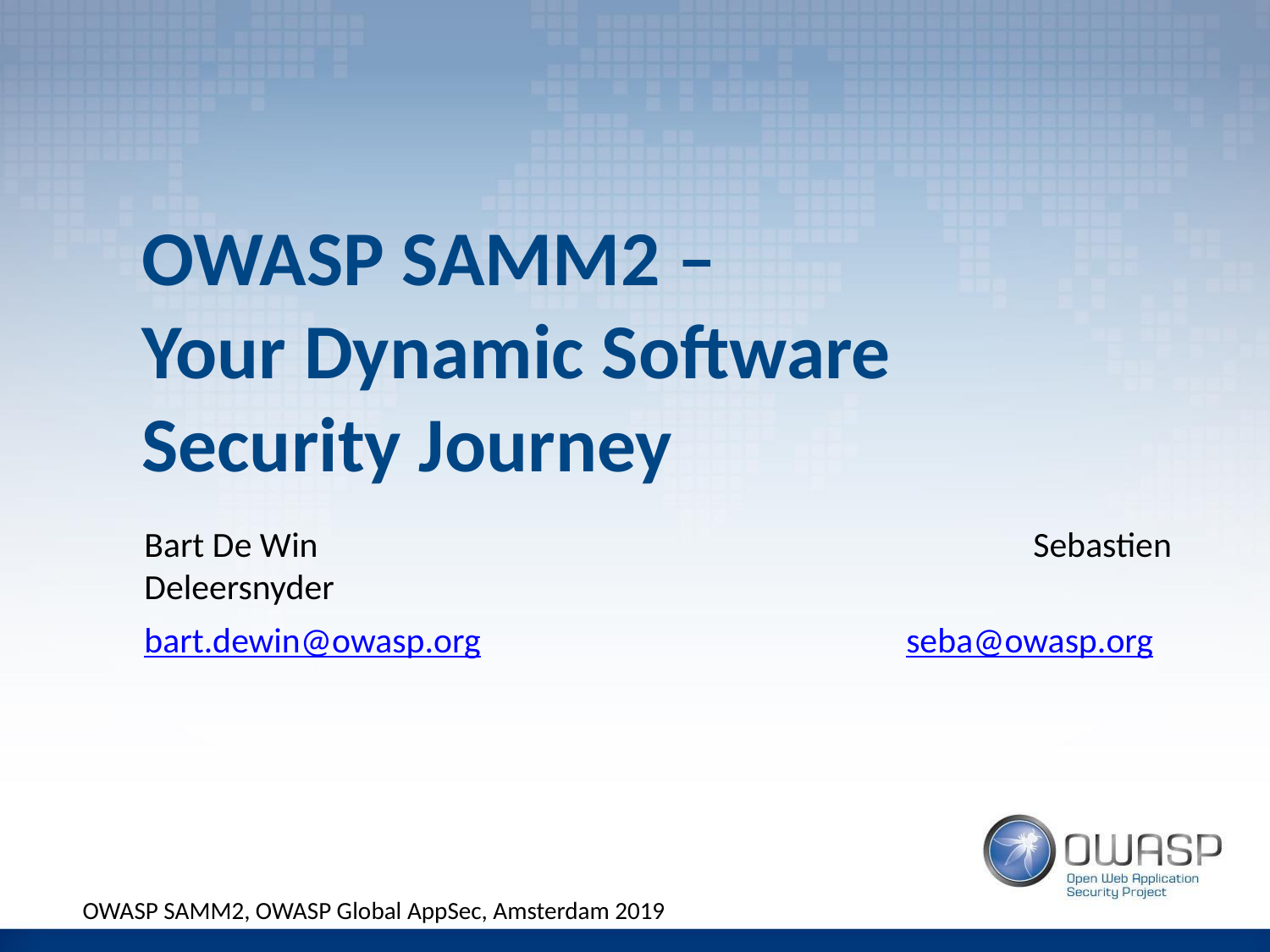

OWASP SAMM2 –
Your Dynamic Software Security Journey

Bart De Win						Sebastien Deleersnyder
bart.dewin@owasp.org				seba@owasp.org
OWASP SAMM2, OWASP Global AppSec, Amsterdam 2019